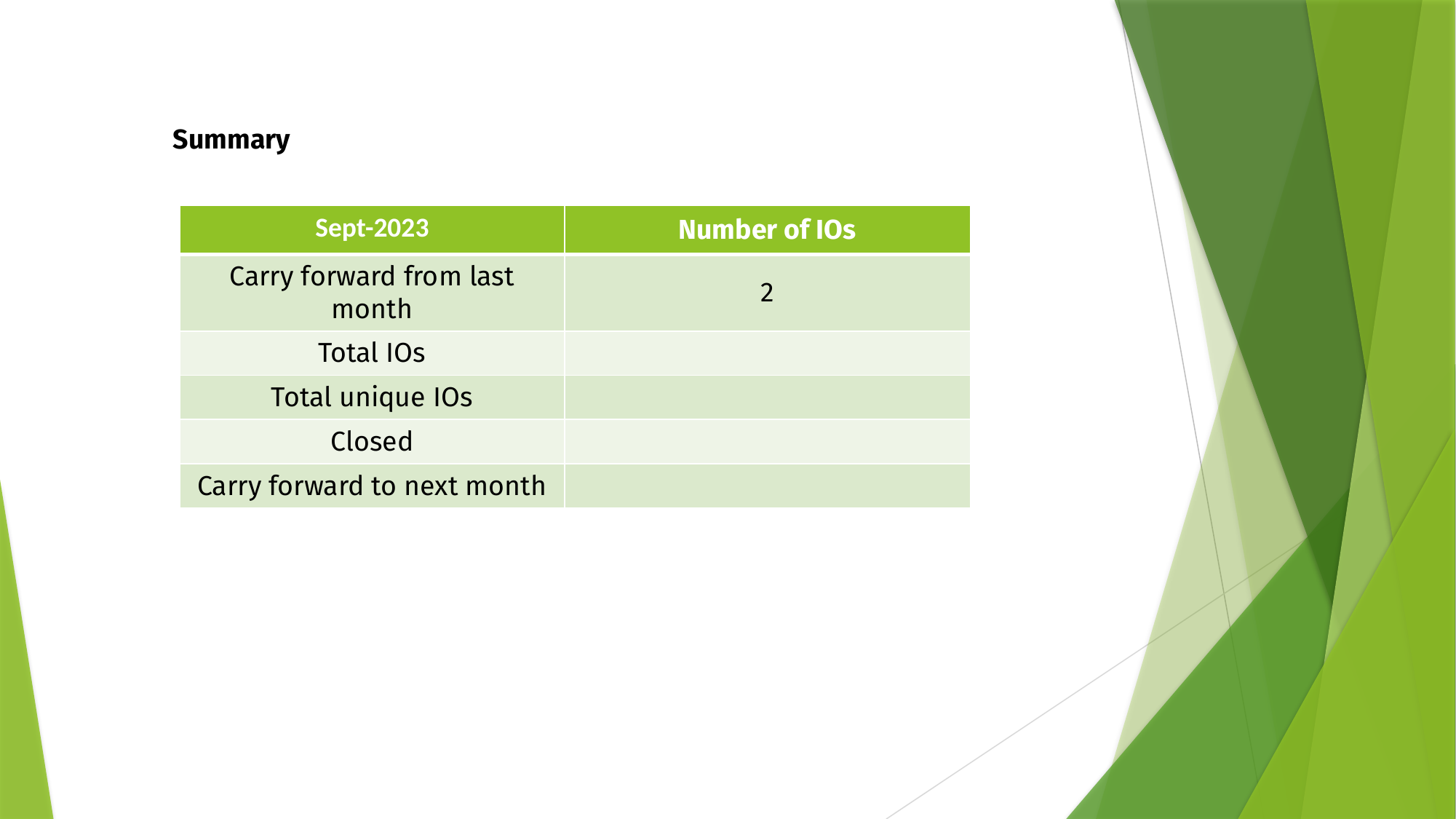

Summary
| Sept-2023 | Number of IOs |
| --- | --- |
| Carry forward from last month | 2 |
| Total IOs |  |
| Total unique IOs |  |
| Closed |  |
| Carry forward to next month |  |